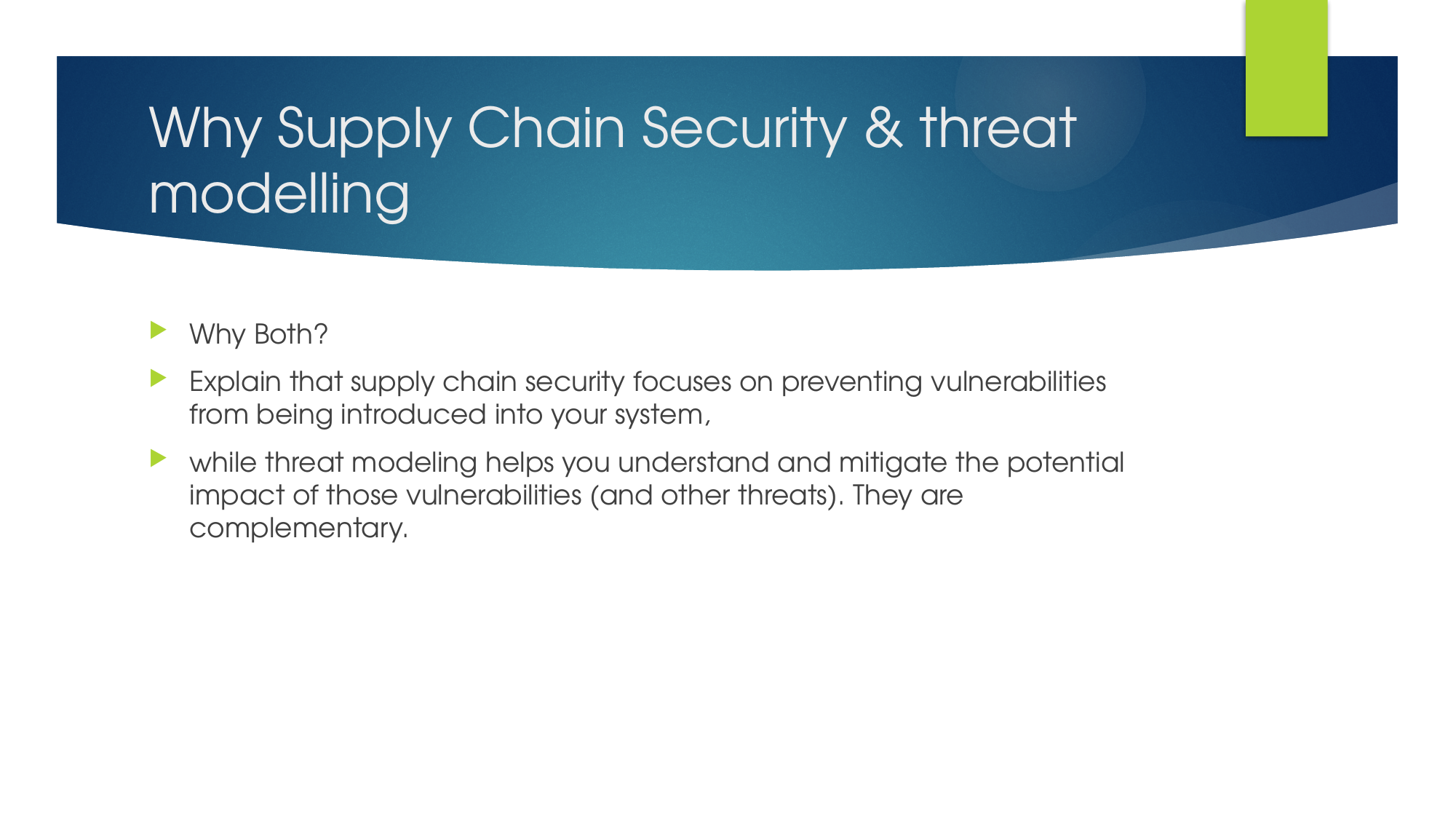

# Why Supply Chain Security & threat modelling
Why Both?
Explain that supply chain security focuses on preventing vulnerabilities from being introduced into your system,
while threat modeling helps you understand and mitigate the potential impact of those vulnerabilities (and other threats). They are complementary.